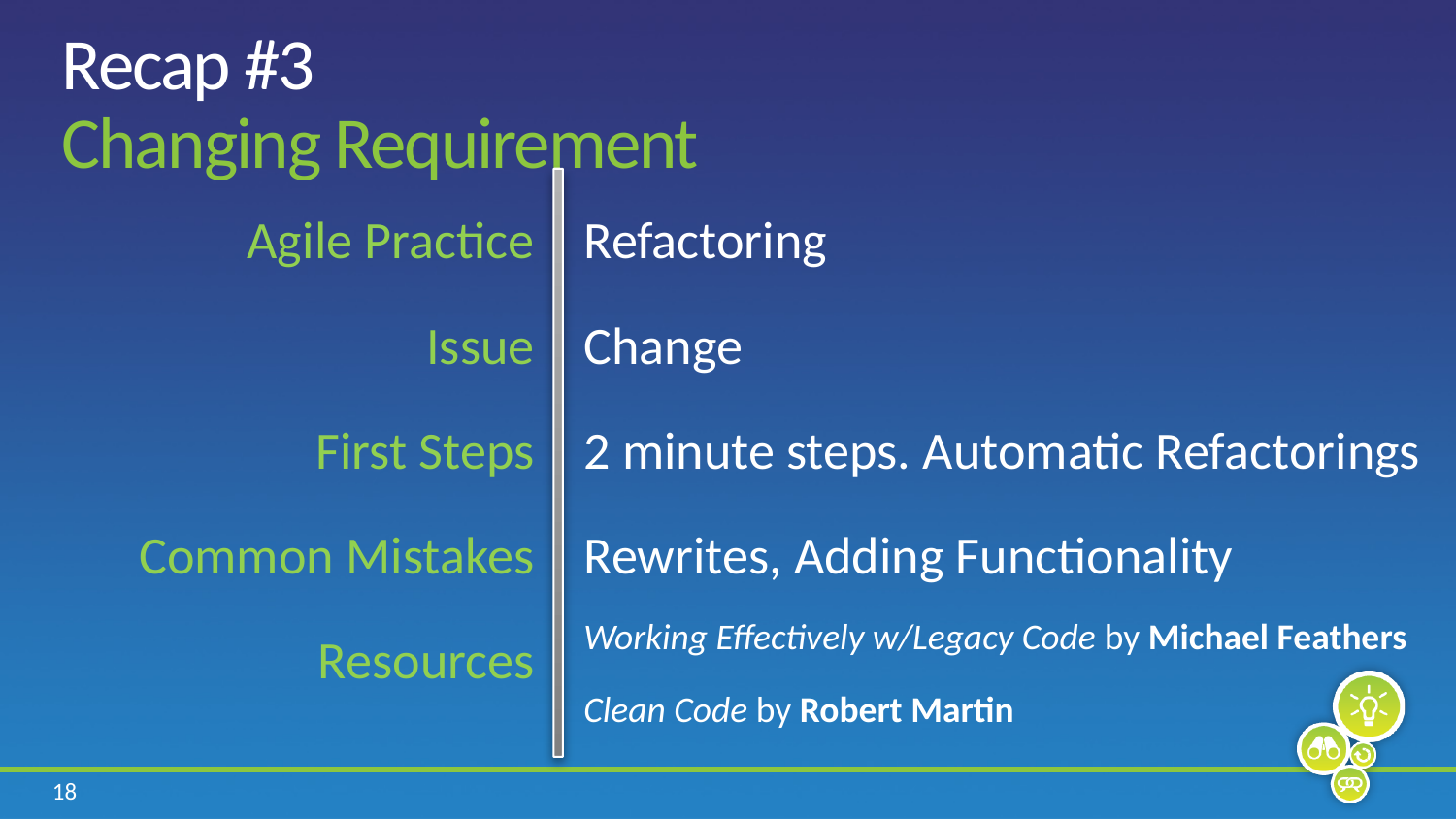

# Recap #3 Changing Requirement

Agile Practice
Issue
First Steps
Common Mistakes
Resources
Refactoring
Change
2 minute steps. Automatic Refactorings
Rewrites, Adding Functionality
Working Effectively w/Legacy Code by Michael Feathers
Clean Code by Robert Martin